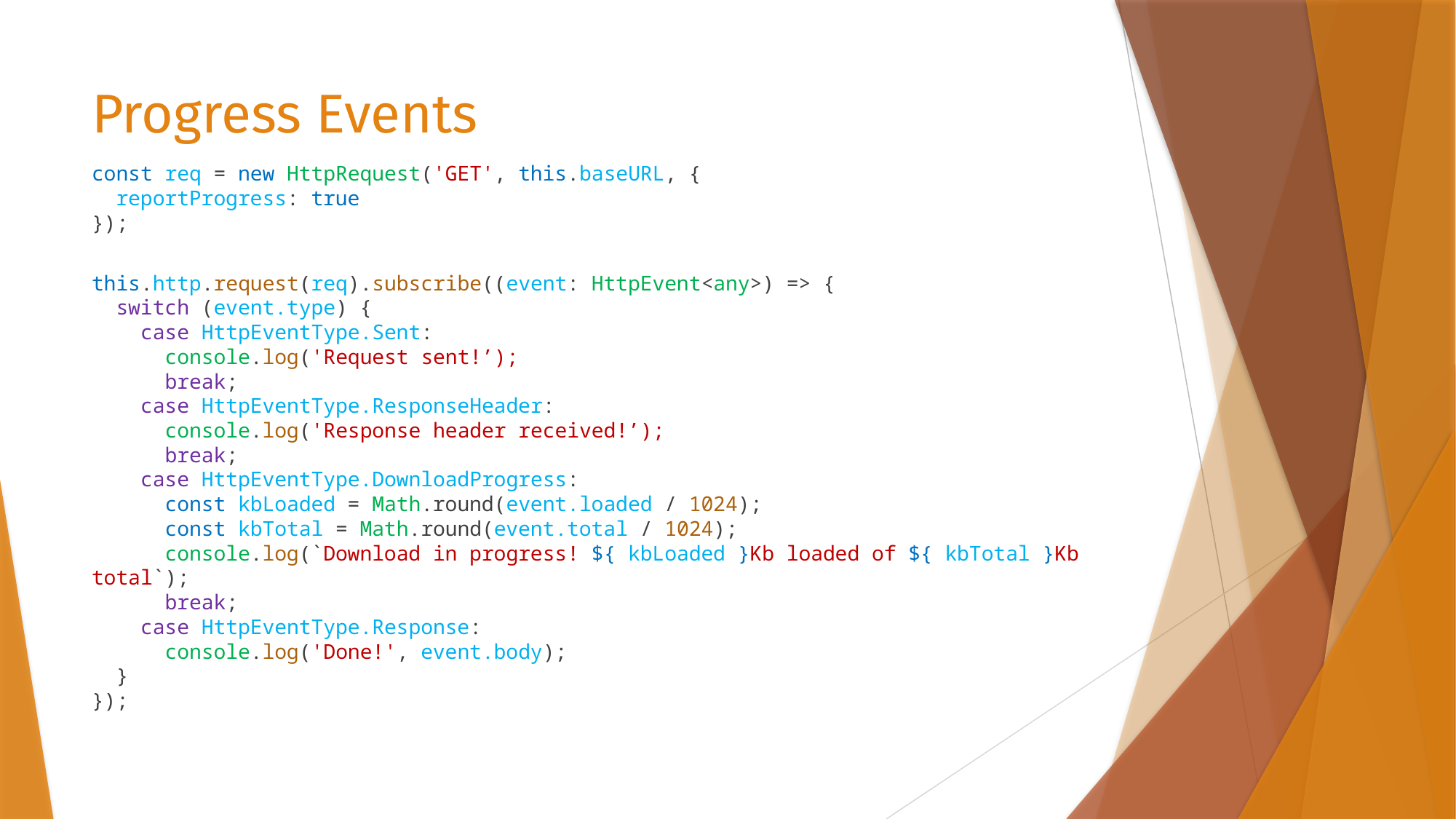

# Progress Events
const req = new HttpRequest('GET', this.baseURL, {
  reportProgress: true
});
this.http.request(req).subscribe((event: HttpEvent<any>) => {
  switch (event.type) {
    case HttpEventType.Sent:
      console.log('Request sent!’);
      break;
    case HttpEventType.ResponseHeader:
      console.log('Response header received!’);
      break;
    case HttpEventType.DownloadProgress:
      const kbLoaded = Math.round(event.loaded / 1024);
      const kbTotal = Math.round(event.total / 1024);
      console.log(`Download in progress! ${ kbLoaded }Kb loaded of ${ kbTotal }Kb total`);
      break;
    case HttpEventType.Response:
      console.log('Done!', event.body);
  }
});